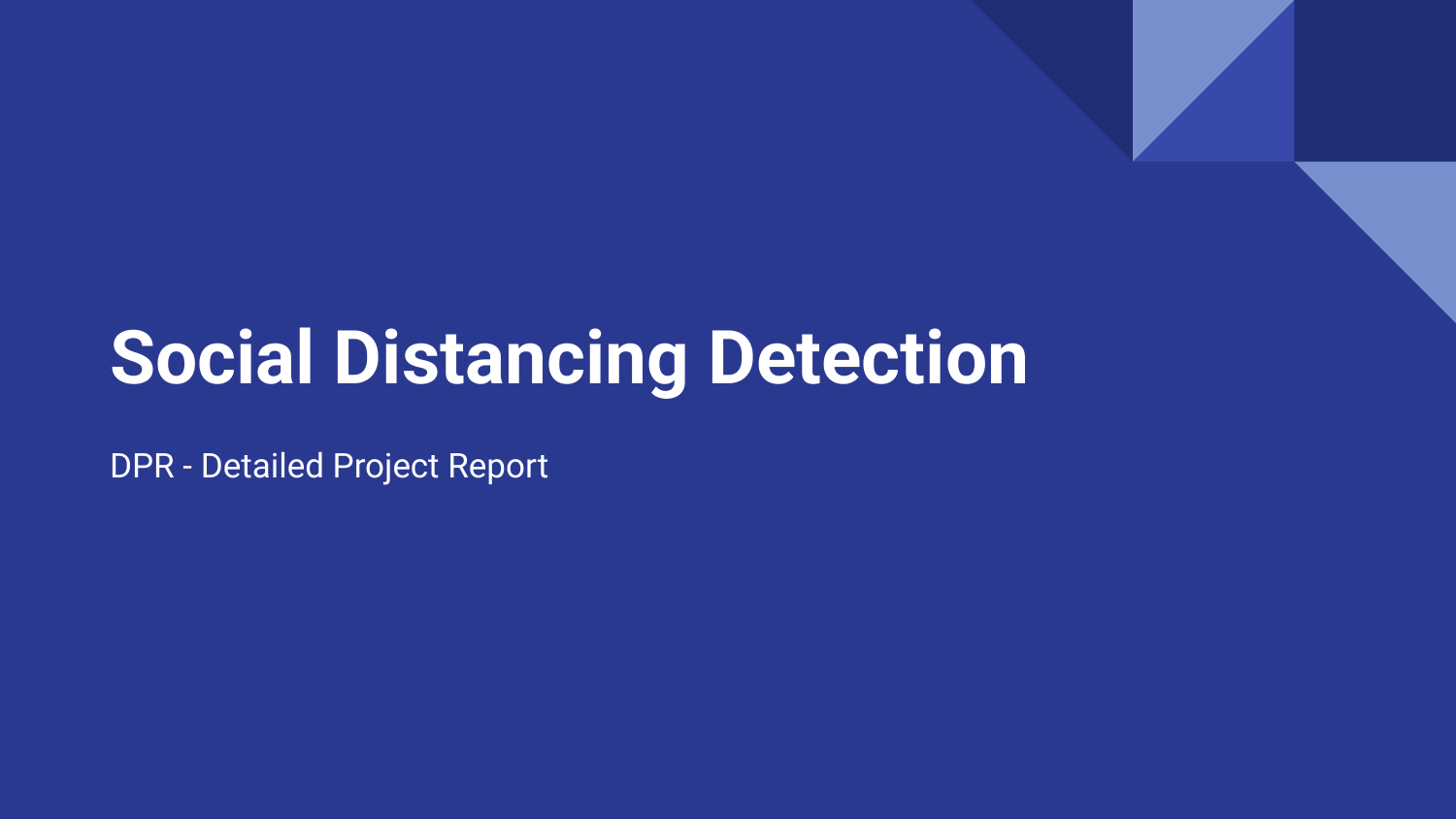

# Social Distancing Detection
DPR - Detailed Project Report